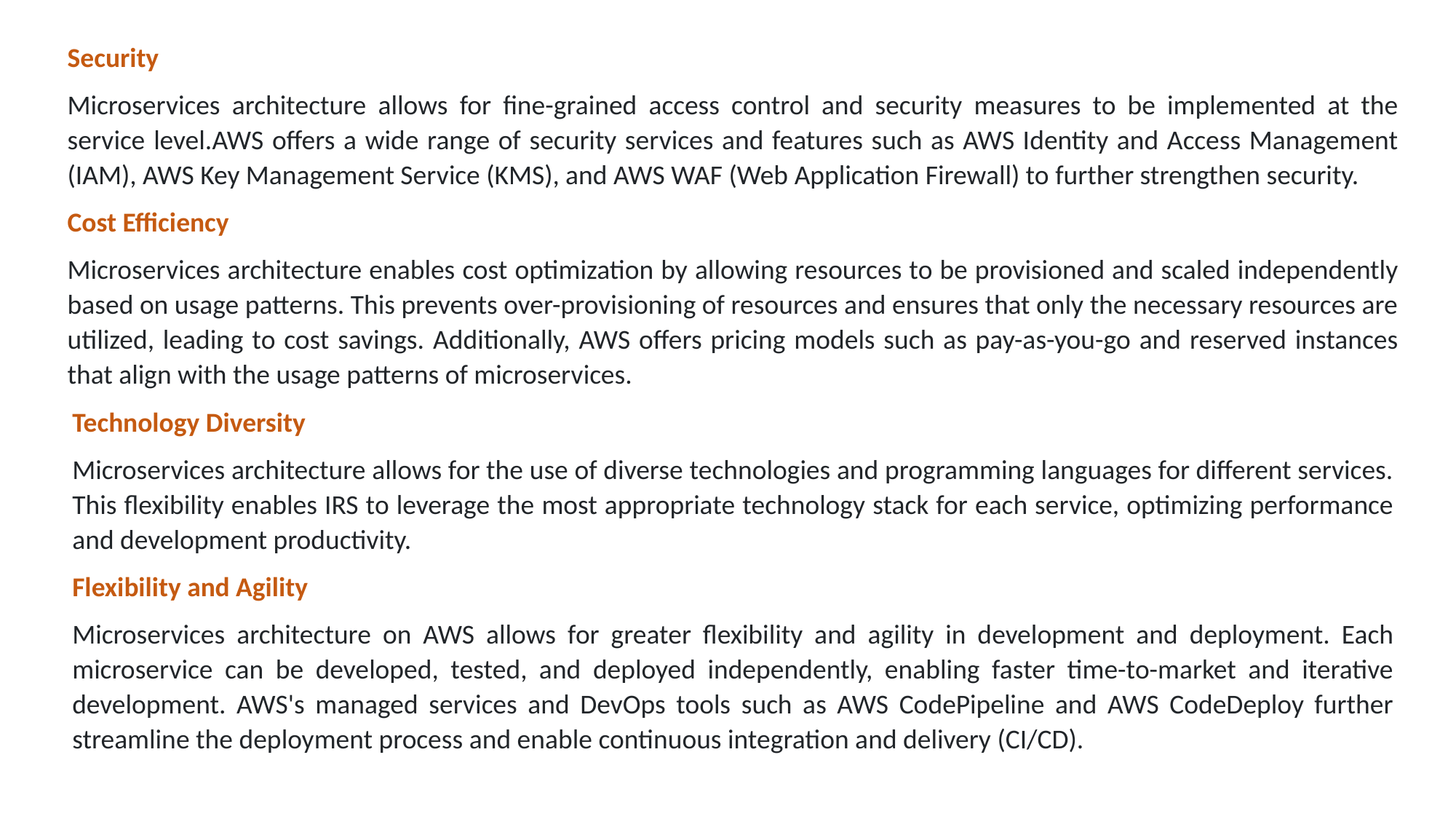

Security
Microservices architecture allows for fine-grained access control and security measures to be implemented at the service level.AWS offers a wide range of security services and features such as AWS Identity and Access Management (IAM), AWS Key Management Service (KMS), and AWS WAF (Web Application Firewall) to further strengthen security.
Cost Efficiency
Microservices architecture enables cost optimization by allowing resources to be provisioned and scaled independently based on usage patterns. This prevents over-provisioning of resources and ensures that only the necessary resources are utilized, leading to cost savings. Additionally, AWS offers pricing models such as pay-as-you-go and reserved instances that align with the usage patterns of microservices.
Technology Diversity
Microservices architecture allows for the use of diverse technologies and programming languages for different services. This flexibility enables IRS to leverage the most appropriate technology stack for each service, optimizing performance and development productivity.
Flexibility and Agility
Microservices architecture on AWS allows for greater flexibility and agility in development and deployment. Each microservice can be developed, tested, and deployed independently, enabling faster time-to-market and iterative development. AWS's managed services and DevOps tools such as AWS CodePipeline and AWS CodeDeploy further streamline the deployment process and enable continuous integration and delivery (CI/CD).